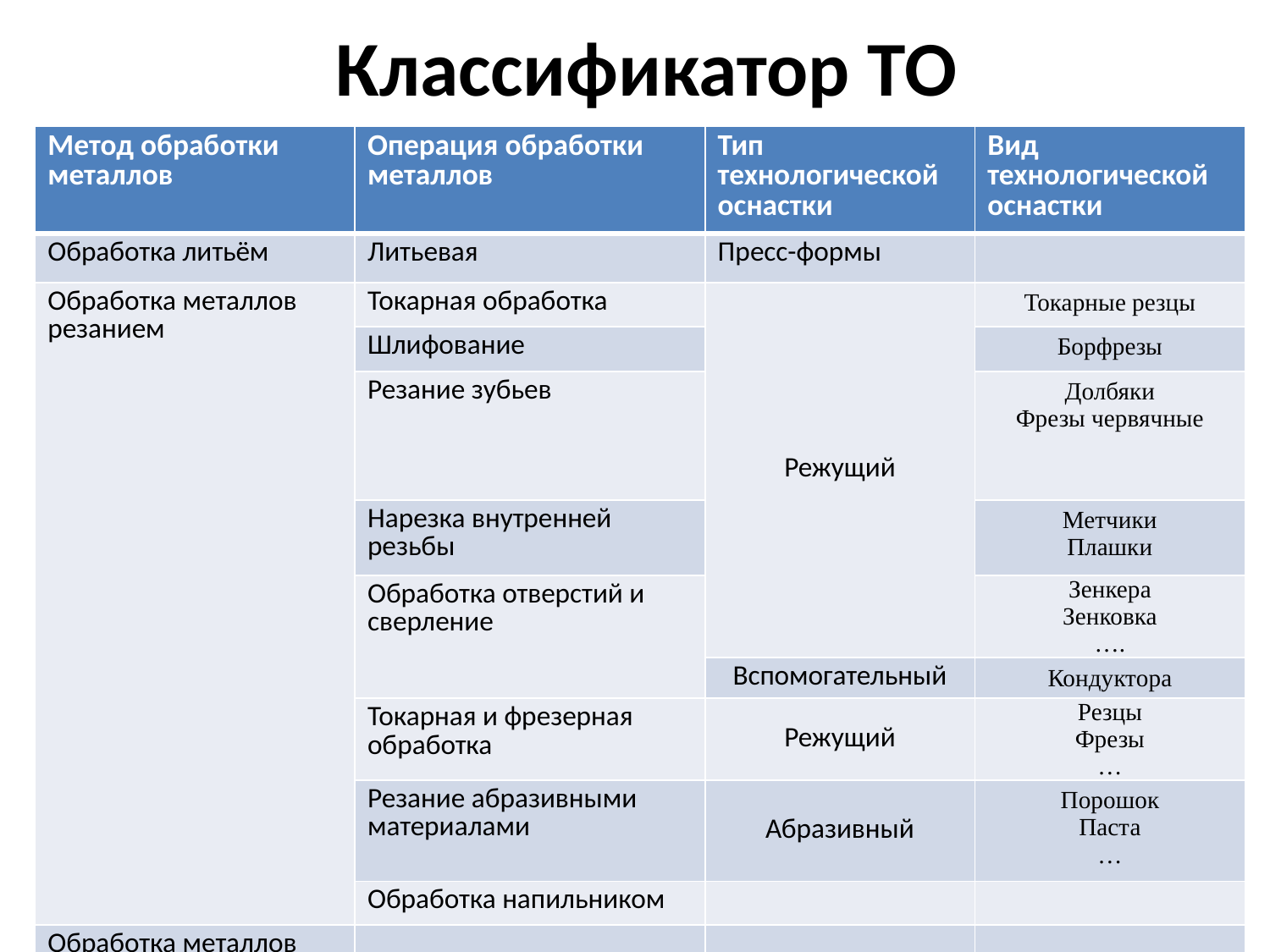

# Классификатор ТО
| Метод обработки металлов | Операция обработки металлов | Тип технологической оснастки | Вид технологической оснастки |
| --- | --- | --- | --- |
| Обработка литьём | Литьевая | Пресс-формы |  |
| Обработка металлов резанием | Токарная обработка | Режущий | Токарные резцы |
|  | Шлифование |  | Борфрезы |
|  | Резание зубьев |  | Долбяки Фрезы червячные |
|  | Нарезка внутренней резьбы |  | Метчики Плашки |
|  | Обработка отверстий и сверление |  | Зенкера Зенковка …. |
|  |  | Вспомогательный | Кондуктора |
|  | Токарная и фрезерная обработка | Режущий | Резцы Фрезы … |
|  | Резание абразивными материалами | Абразивный | Порошок Паста … |
|  | Обработка напильником |  |  |
| Обработка металлов давлением |  |  |  |
| Сварка металлов |  |  |  |
| Измерение |  |  |  |
| Крепление |  |  |  |
| Ручная обработка металлов |  |  |  |
| Автоматизация ручного труда |  |  |  |